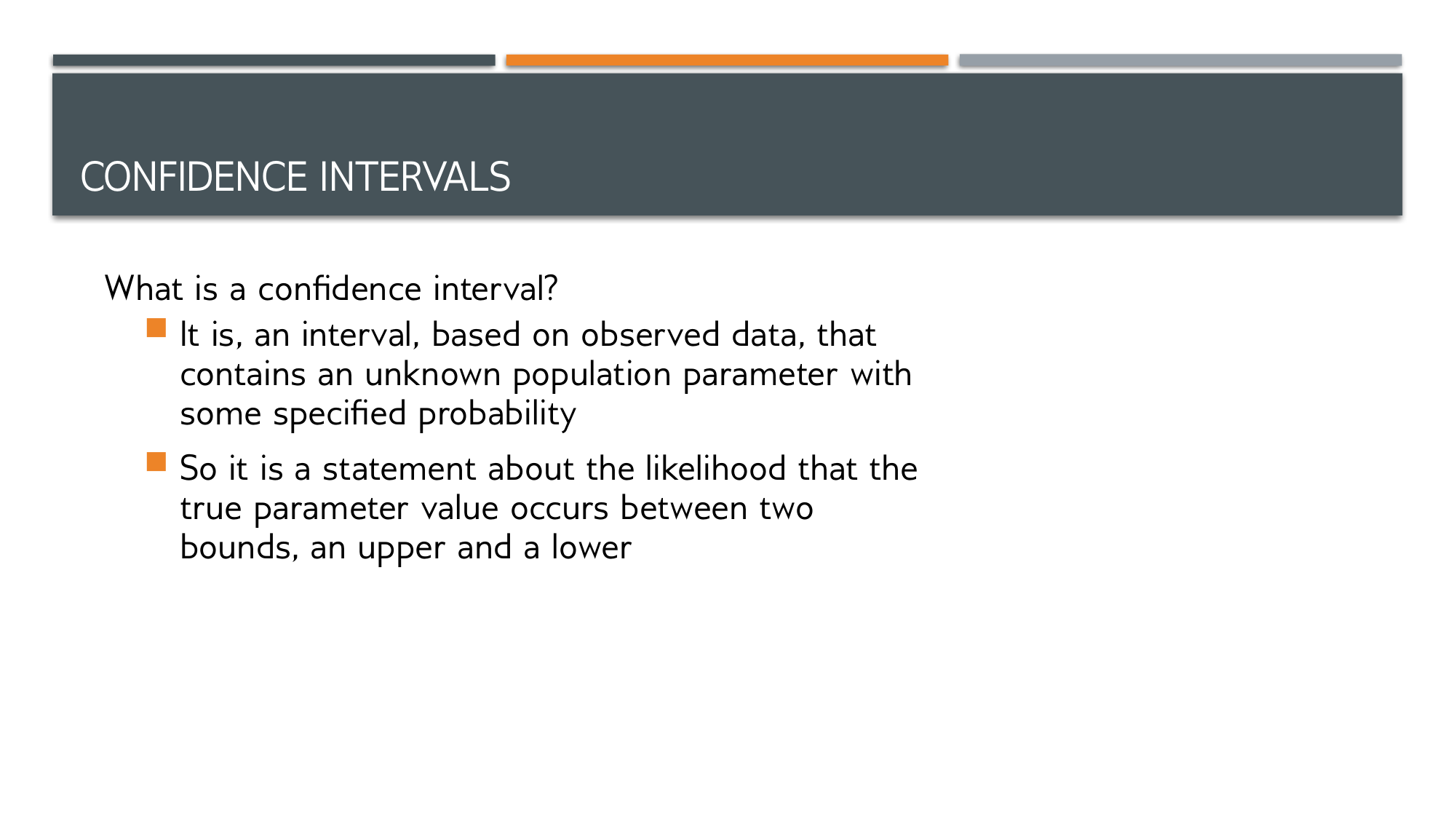

# Confidence intervals
What is a confidence interval?
It is, an interval, based on observed data, that contains an unknown population parameter with some specified probability
So it is a statement about the likelihood that the true parameter value occurs between two bounds, an upper and a lower